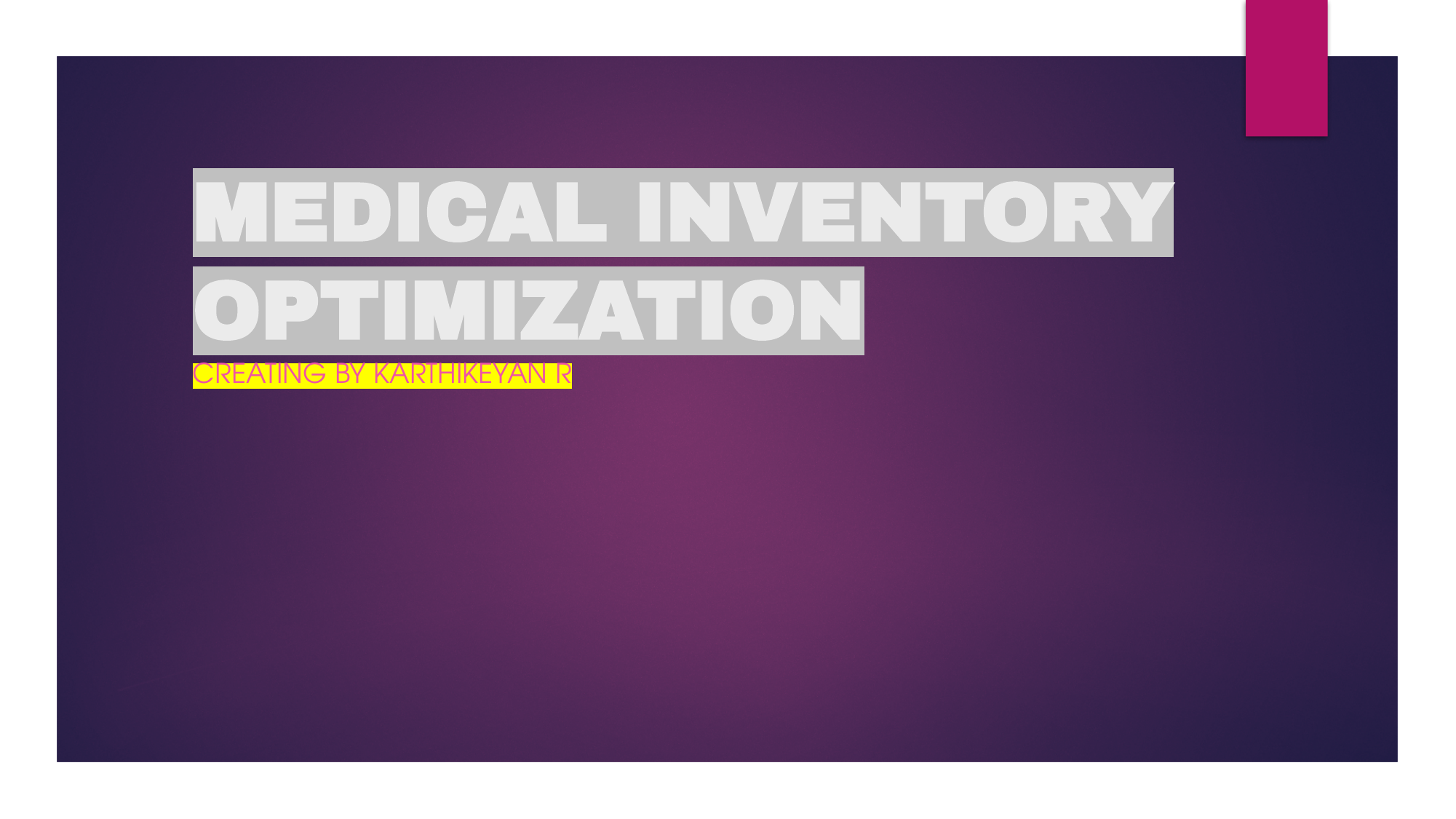

# MEDICAL INVENTORY OPTIMIZATION
Creating By KARTHIKEYAN R